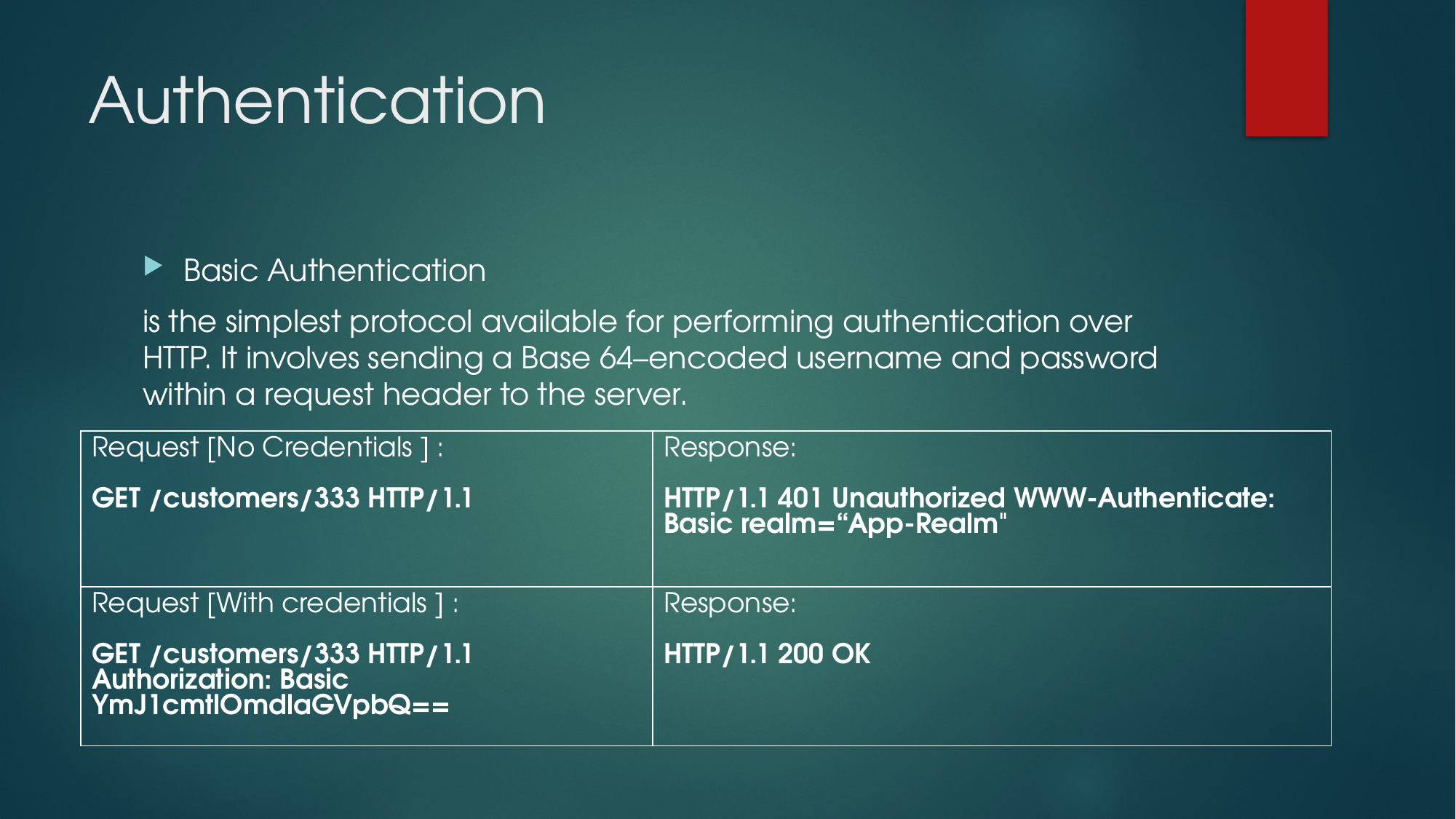

# Authentication
Basic Authentication
is the simplest protocol available for performing authentication over HTTP. It involves sending a Base 64–encoded username and password within a request header to the server.

| Request [No Credentials ] : GET /customers/333 HTTP/1.1 | Response: HTTP/1.1 401 Unauthorized WWW-Authenticate: Basic realm=“App-Realm" |
| --- | --- |
| Request [With credentials ] : GET /customers/333 HTTP/1.1 Authorization: Basic YmJ1cmtlOmdlaGVpbQ== | Response: HTTP/1.1 200 OK |